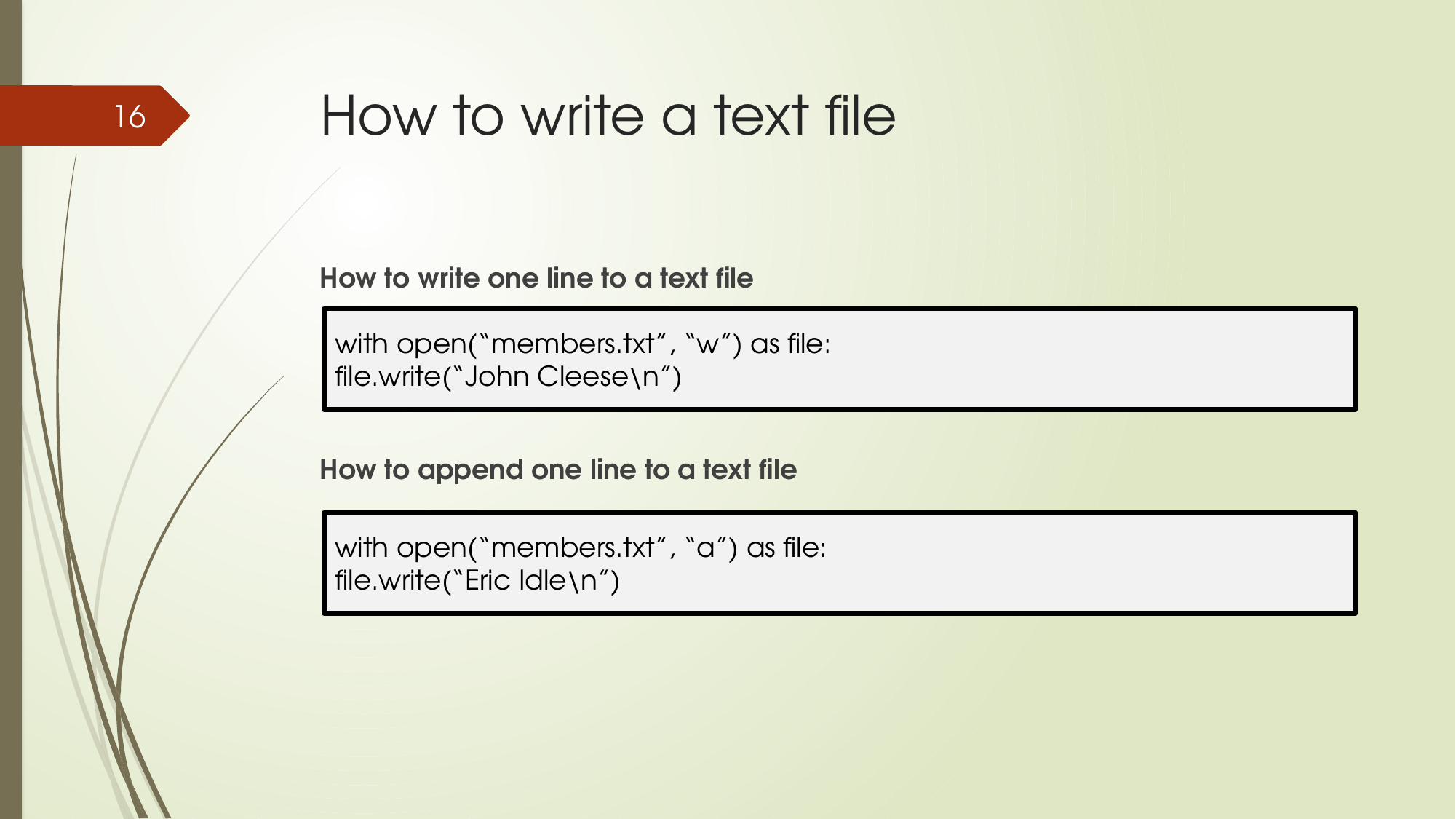

# How to write a text file
16
How to write one line to a text file

How to append one line to a text file

with open(“members.txt”, “w”) as file:
file.write(“John Cleese\n”)
with open(“members.txt”, “a”) as file:
file.write(“Eric Idle\n”)